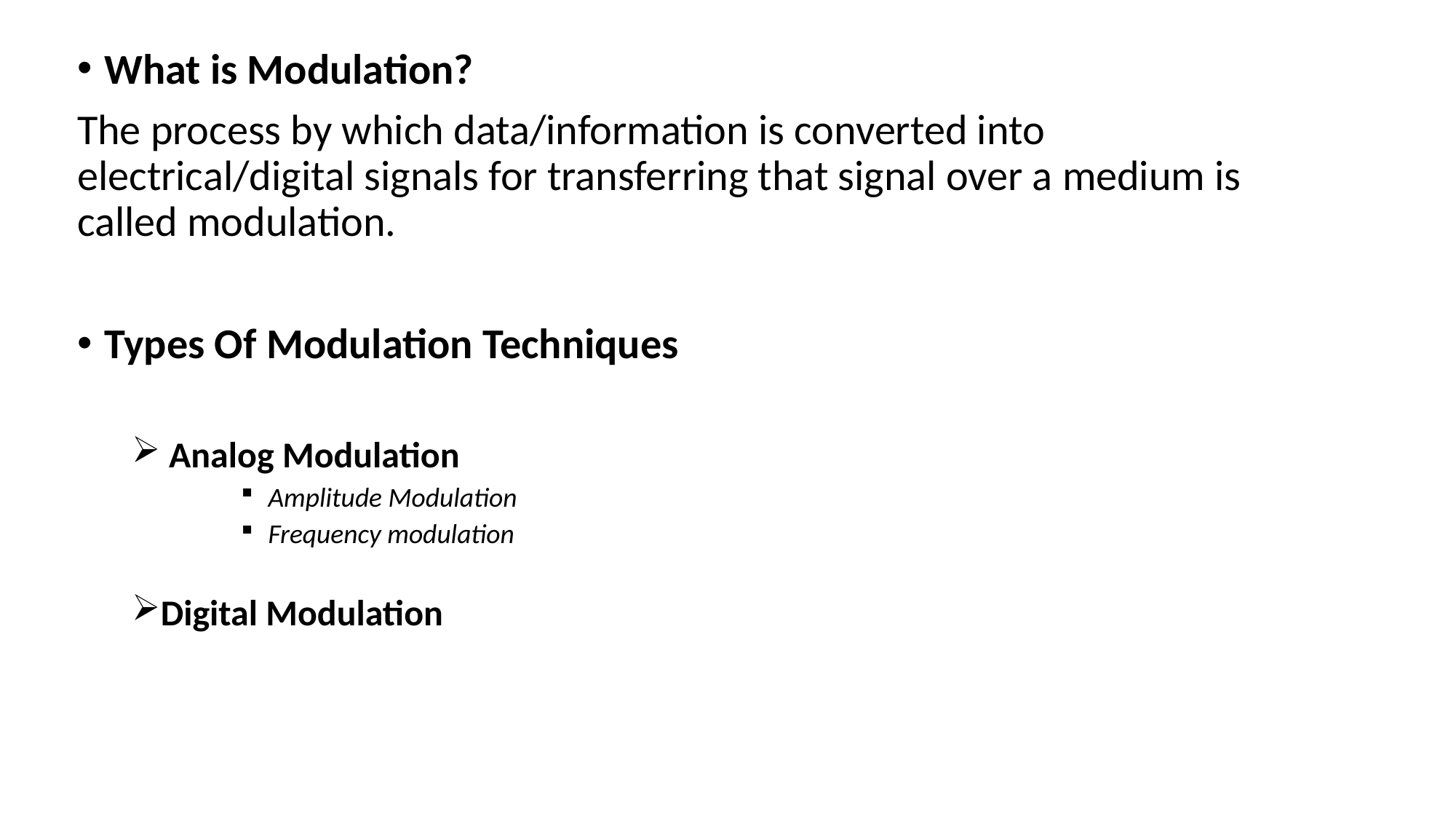

What is Modulation?
The process by which data/information is converted into          electrical/digital signals for transferring that signal over a medium is called modulation.

Types Of Modulation Techniques

 Analog Modulation
Amplitude Modulation
Frequency modulation

Digital Modulation